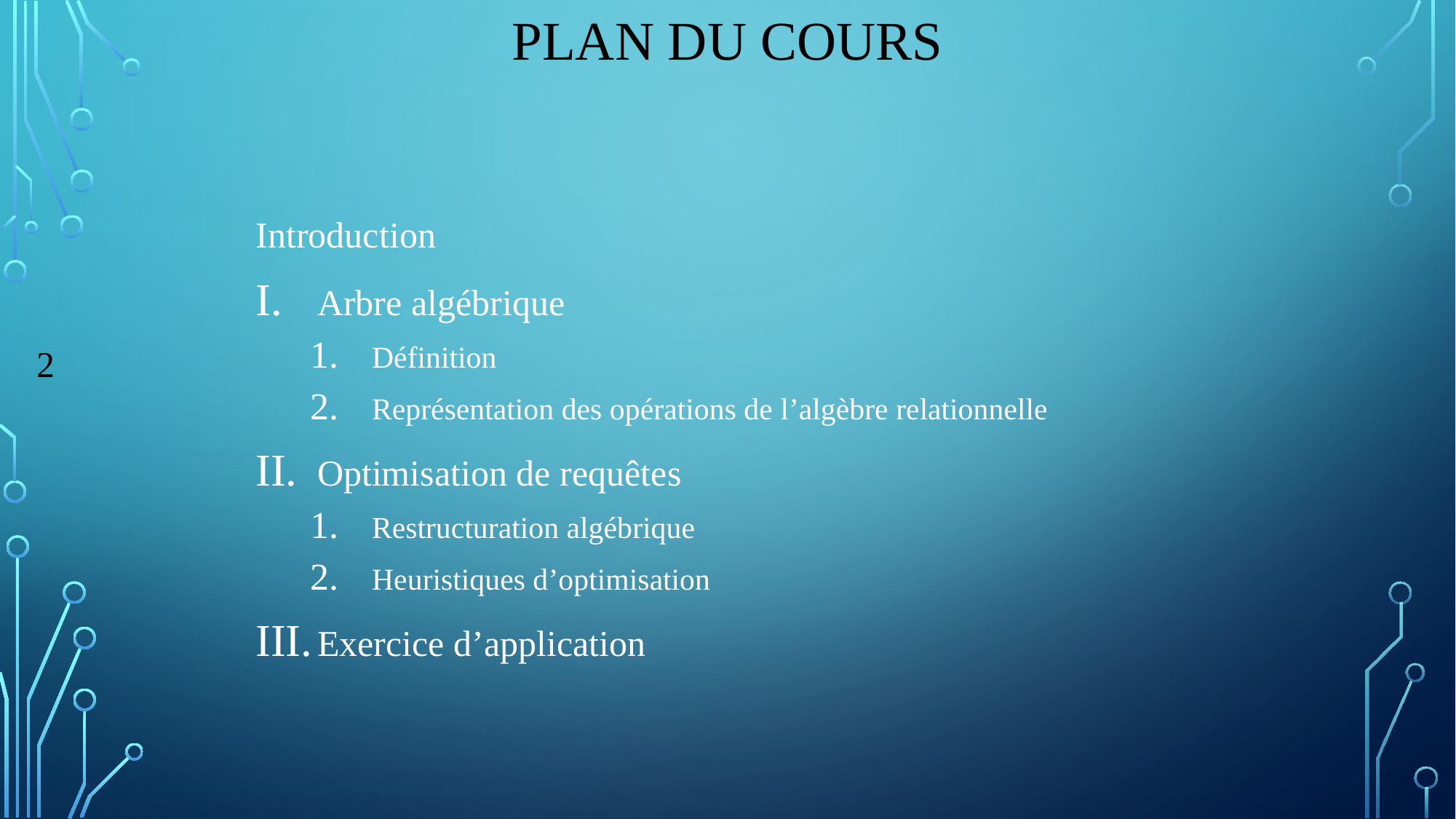

# Plan du cours
Introduction
Arbre algébrique
Définition
Représentation des opérations de l’algèbre relationnelle
Optimisation de requêtes
Restructuration algébrique
Heuristiques d’optimisation
Exercice d’application
2